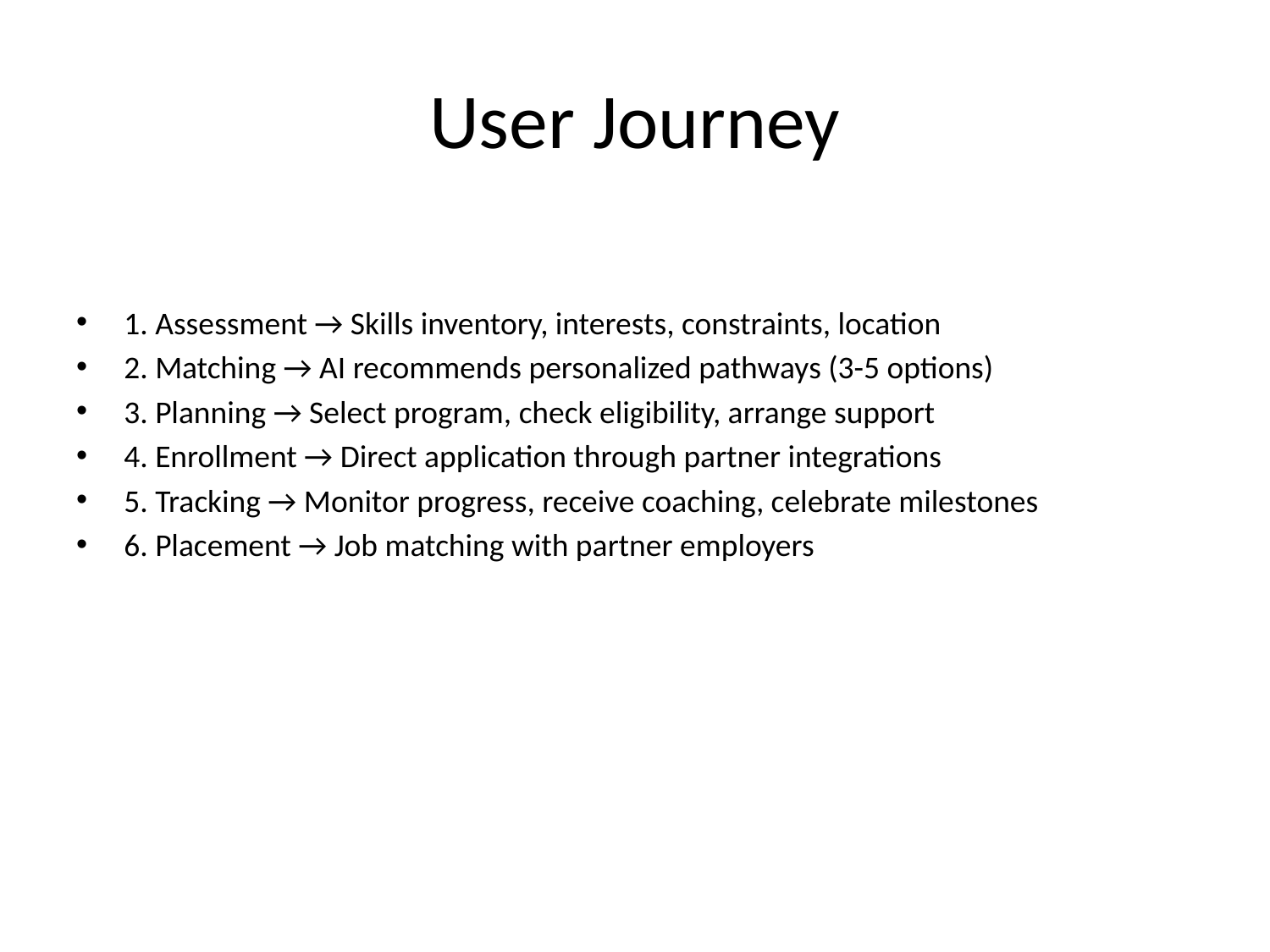

# User Journey

1. Assessment → Skills inventory, interests, constraints, location
2. Matching → AI recommends personalized pathways (3-5 options)
3. Planning → Select program, check eligibility, arrange support
4. Enrollment → Direct application through partner integrations
5. Tracking → Monitor progress, receive coaching, celebrate milestones
6. Placement → Job matching with partner employers